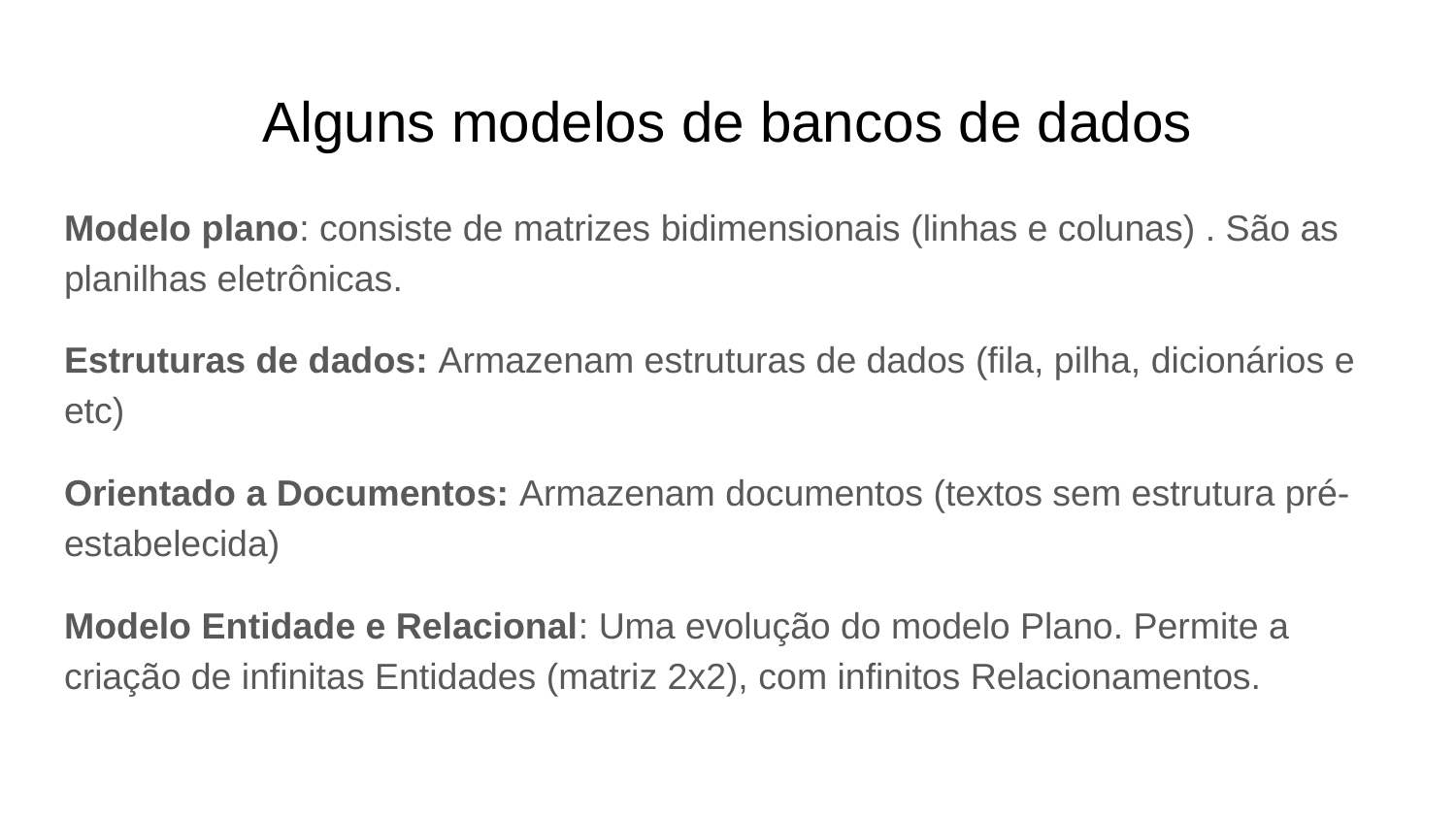

# Alguns modelos de bancos de dados
Modelo plano: consiste de matrizes bidimensionais (linhas e colunas) . São as planilhas eletrônicas.
Estruturas de dados: Armazenam estruturas de dados (fila, pilha, dicionários e etc)
Orientado a Documentos: Armazenam documentos (textos sem estrutura pré-estabelecida)
Modelo Entidade e Relacional: Uma evolução do modelo Plano. Permite a criação de infinitas Entidades (matriz 2x2), com infinitos Relacionamentos.